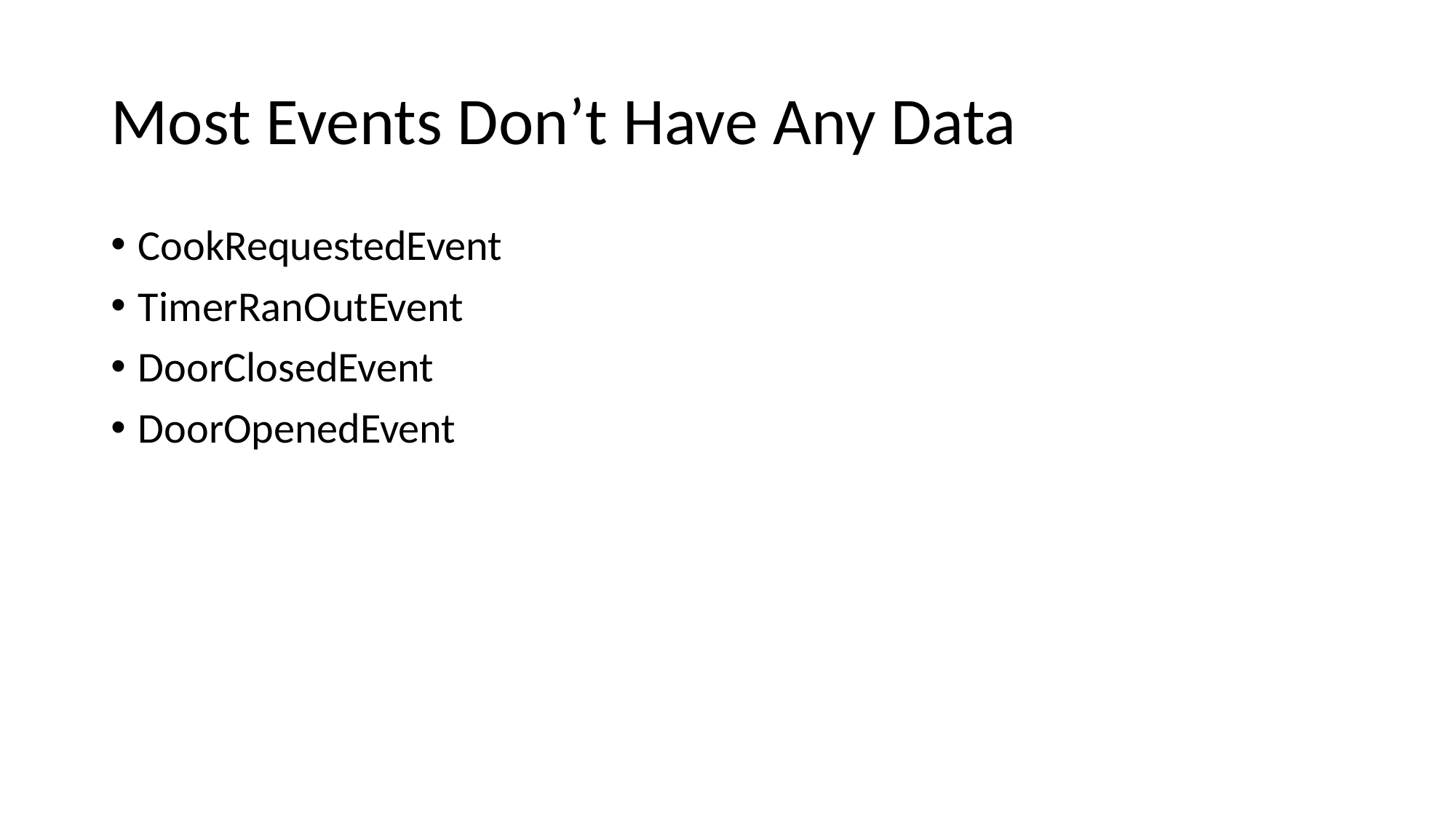

# Most Events Don’t Have Any Data
CookRequestedEvent
TimerRanOutEvent
DoorClosedEvent
DoorOpenedEvent